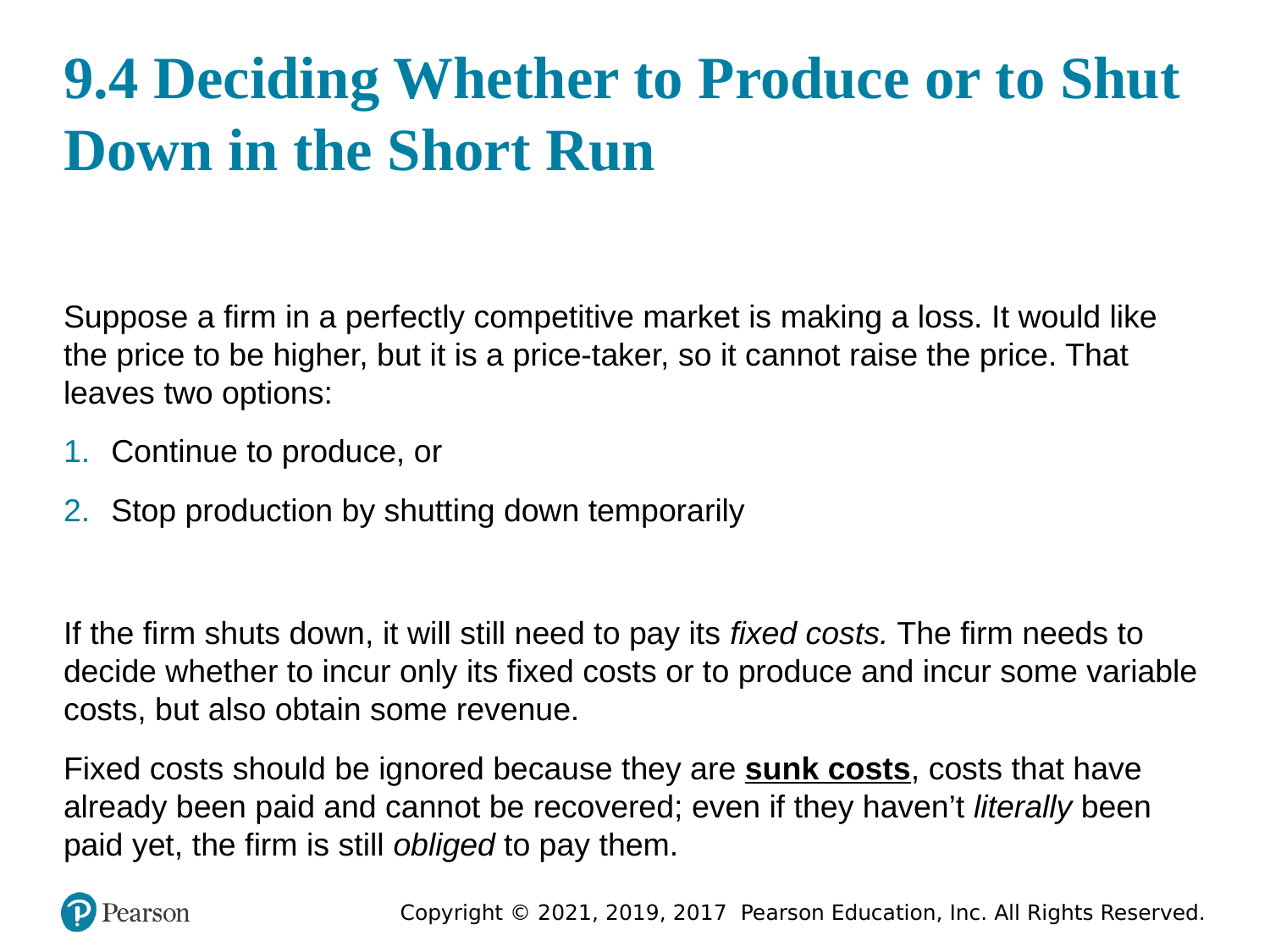

# 9.4 Deciding Whether to Produce or to Shut Down in the Short Run

Suppose a firm in a perfectly competitive market is making a loss. It would like the price to be higher, but it is a price-taker, so it cannot raise the price. That leaves two options:
Continue to produce, or
Stop production by shutting down temporarily

If the firm shuts down, it will still need to pay its fixed costs. The firm needs to decide whether to incur only its fixed costs or to produce and incur some variable costs, but also obtain some revenue.
Fixed costs should be ignored because they are sunk costs, costs that have already been paid and cannot be recovered; even if they haven’t literally been paid yet, the firm is still obliged to pay them.